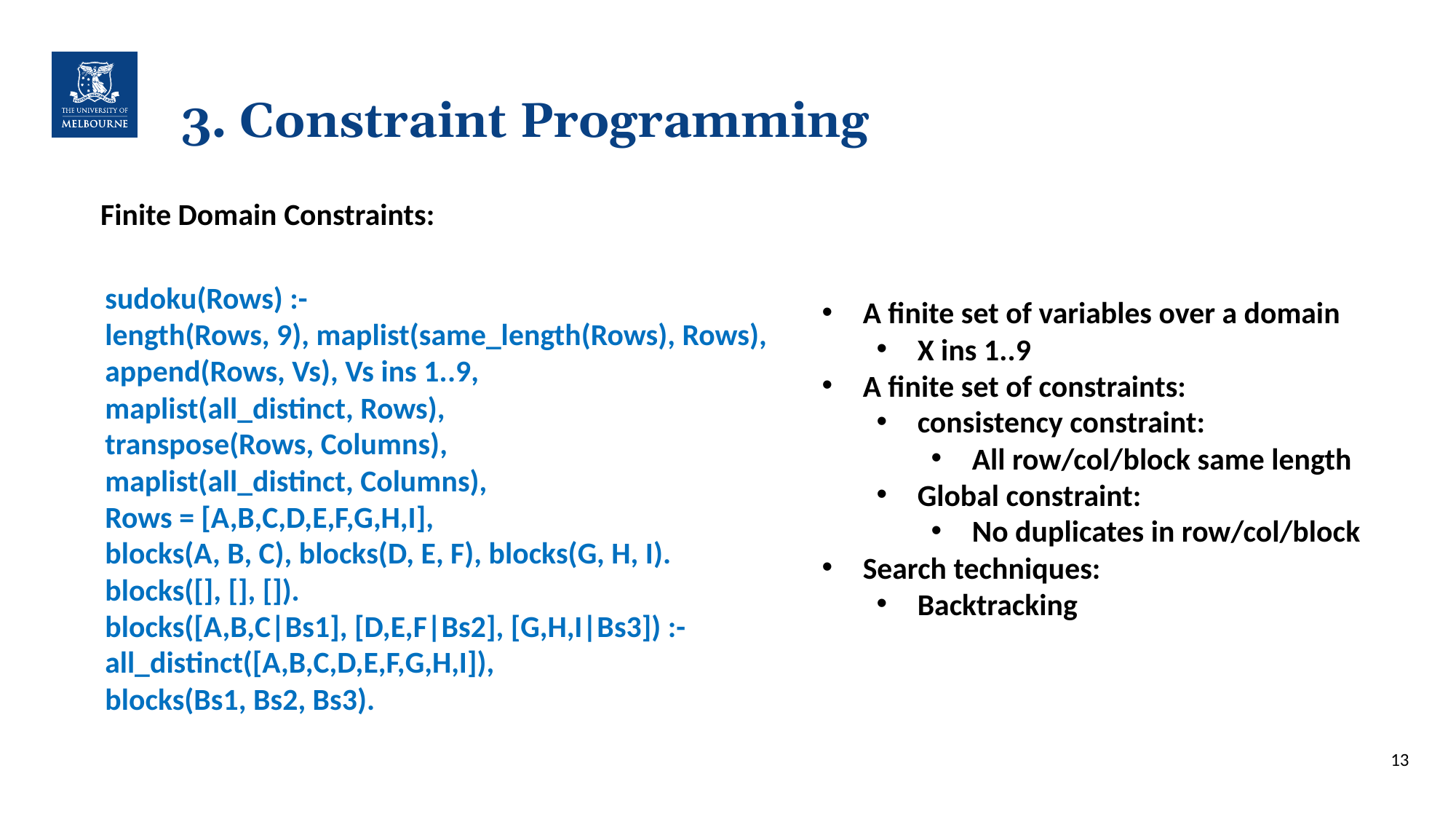

# 3. Constraint Programming
Finite Domain Constraints:
sudoku(Rows) :-
length(Rows, 9), maplist(same_length(Rows), Rows),
append(Rows, Vs), Vs ins 1..9,
maplist(all_distinct, Rows),
transpose(Rows, Columns),
maplist(all_distinct, Columns),
Rows = [A,B,C,D,E,F,G,H,I],
blocks(A, B, C), blocks(D, E, F), blocks(G, H, I).
blocks([], [], []).
blocks([A,B,C|Bs1], [D,E,F|Bs2], [G,H,I|Bs3]) :-
all_distinct([A,B,C,D,E,F,G,H,I]),
blocks(Bs1, Bs2, Bs3).
A finite set of variables over a domain
X ins 1..9
A finite set of constraints:
consistency constraint:
All row/col/block same length
Global constraint:
No duplicates in row/col/block
Search techniques:
Backtracking

13